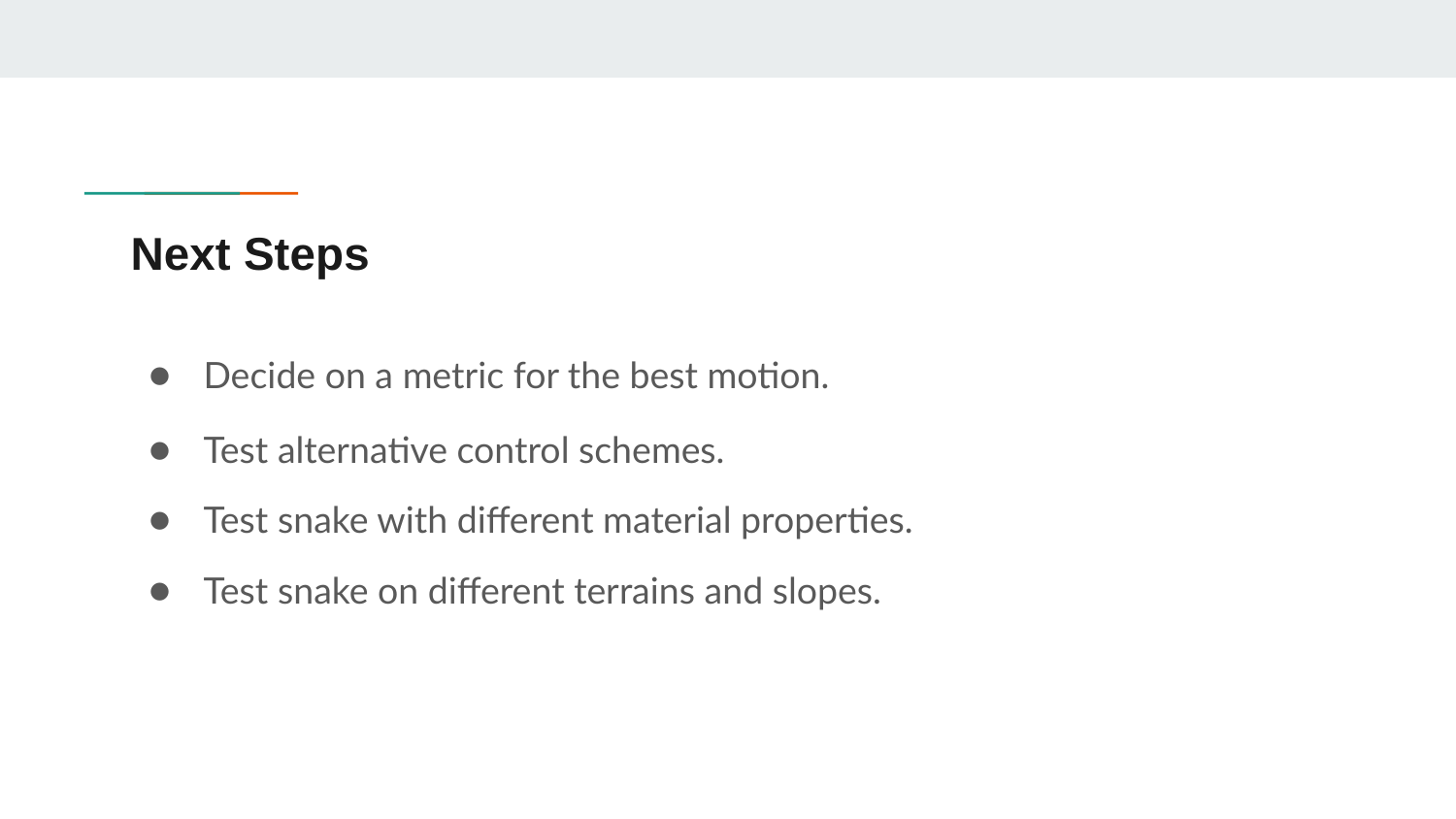

# Next Steps
Decide on a metric for the best motion.
Test alternative control schemes.
Test snake with different material properties.
Test snake on different terrains and slopes.